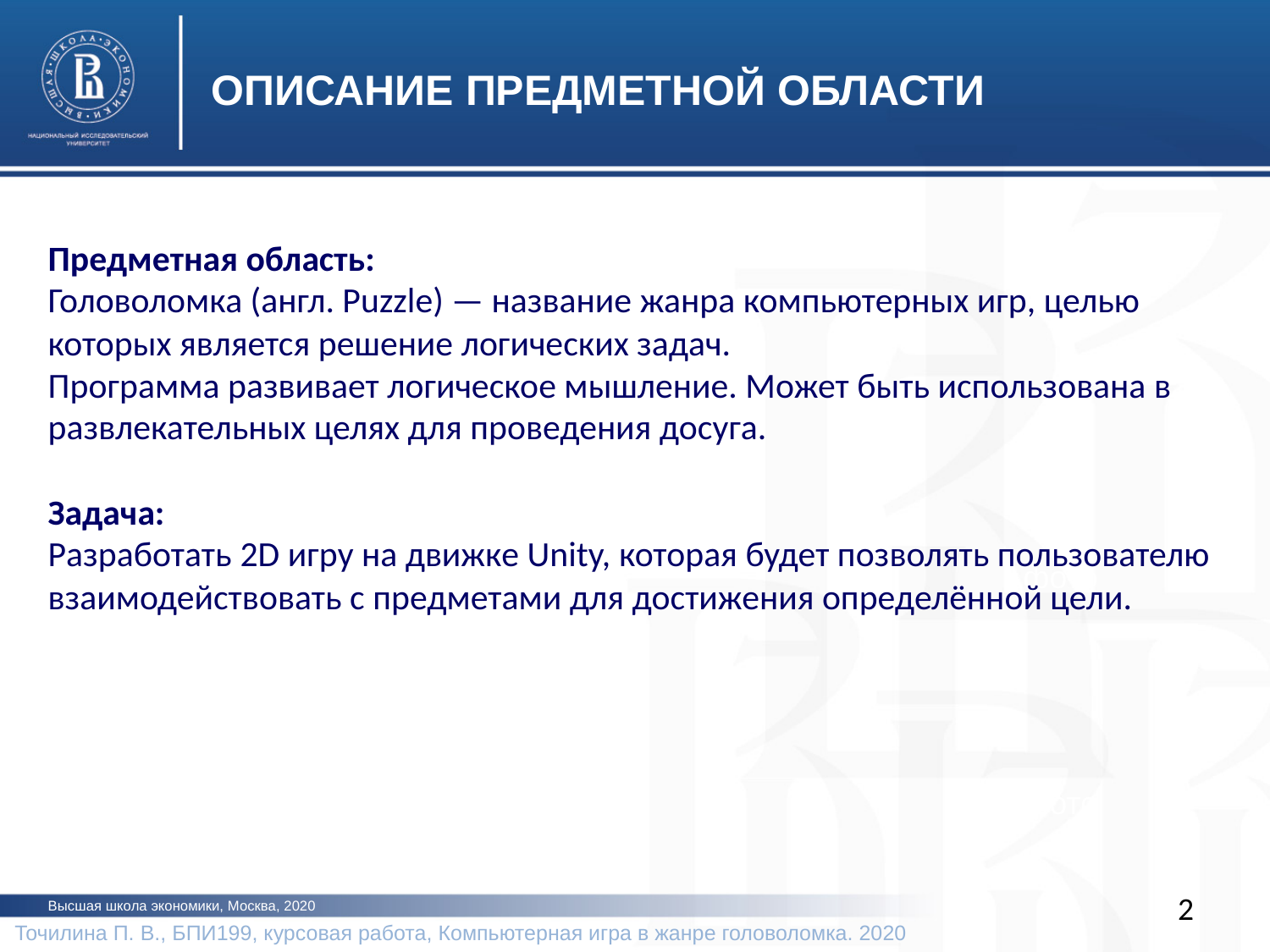

ОПИСАНИЕ ПРЕДМЕТНОЙ ОБЛАСТИ
Предметная область:
Головоломка (англ. Puzzle) — название жанра компьютерных игр, целью которых является решение логических задач.
Программа развивает логическое мышление. Может быть использована в развлекательных целях для проведения досуга.

Задача:
Разработать 2D игру на движке Unity, которая будет позволять пользователю взаимодействовать с предметами для достижения определённой цели.
фото
фото
2
Высшая школа экономики, Москва, 2020
Точилина П. В., БПИ199, курсовая работа, Компьютерная игра в жанре головоломка. 2020